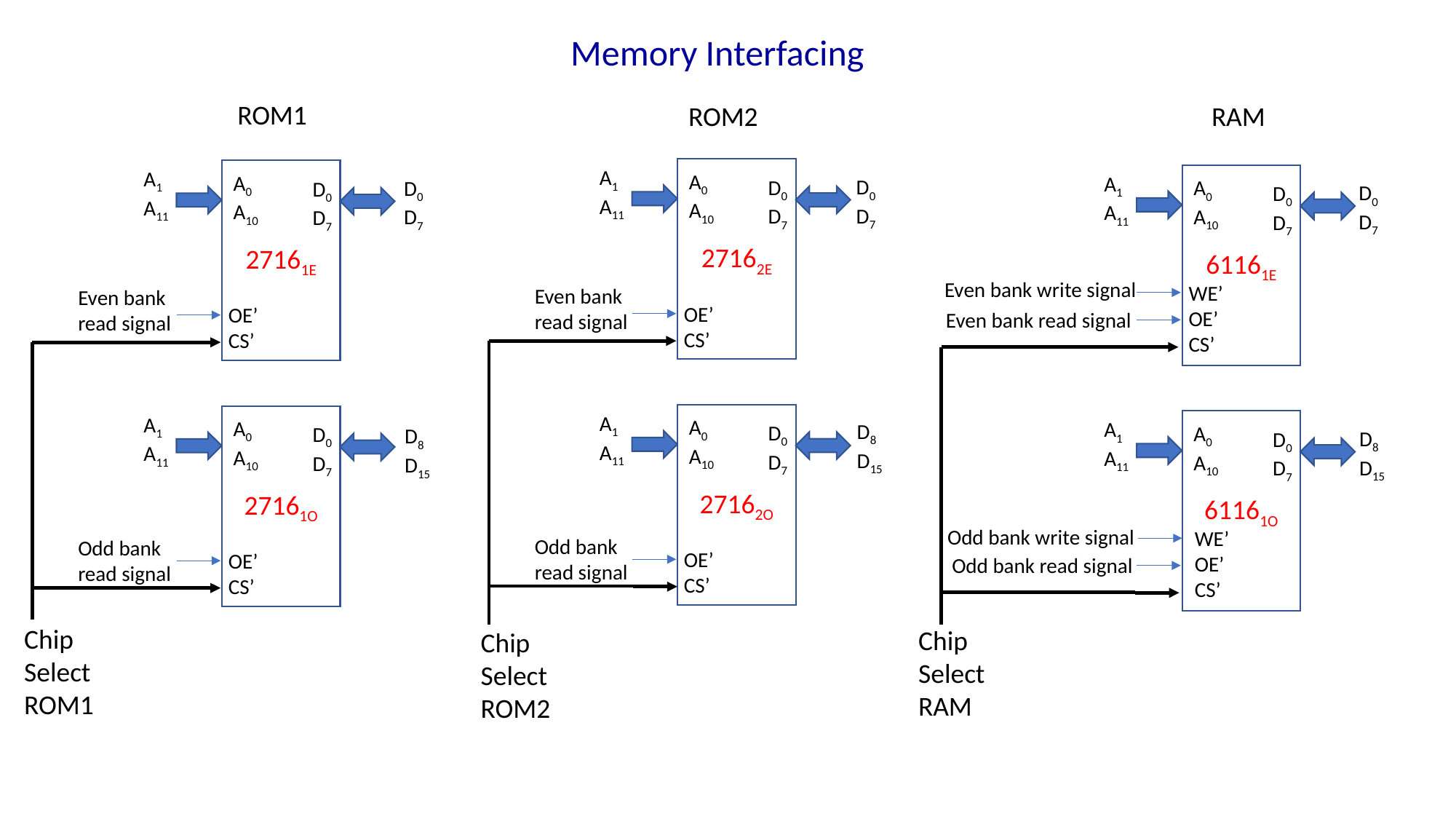

Memory Interfacing
ROM1
ROM2
RAM
A1
A11
27162E
A1
A11
27161E
A0
A10
A0
A10
A1
A11
61161E
D0
D7
D0
D7
A0
A10
D0
D7
D0
D7
D0
D7
D0
D7

Even bank write signal
WE’
OE’
CS’
Even bank read signal
Even bank read signal
OE’
CS’
OE’
CS’
Even bank read signal
A1
A11
27162O
A1
A11
27161O
A0
A10
A0
A10
A1
A11
61161O
D8
D15
D0
D7
A0
A10
D0
D7
D8
D15
D8
D15
D0
D7

Odd bank write signal
WE’
OE’
CS’
Odd bank read signal
Odd bank read signal
OE’
CS’
OE’
CS’
Odd bank read signal
Chip Select ROM1
Chip Select RAM
Chip Select ROM2